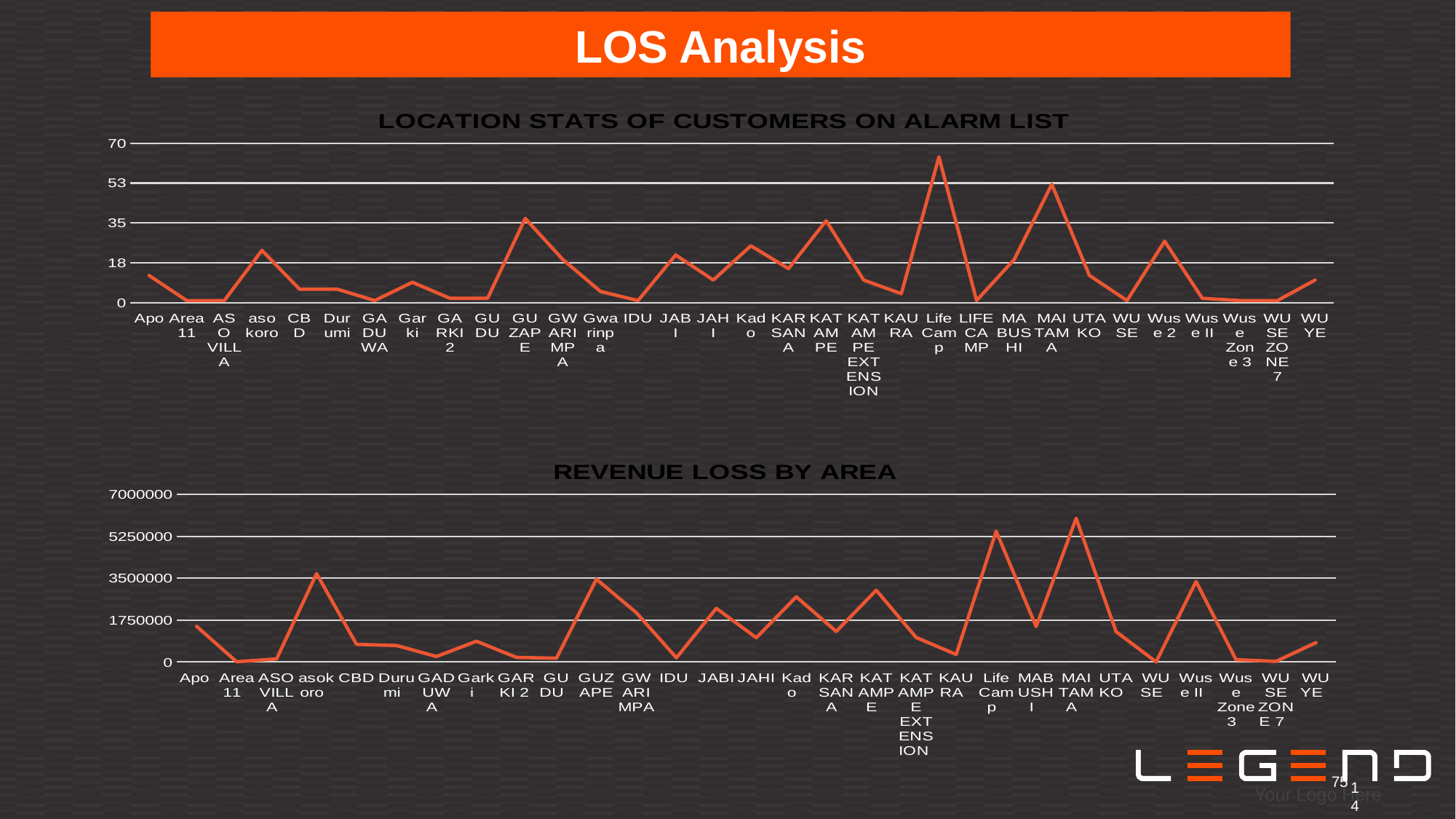

LOS Analysis
LOS Analysis

### Chart: LOCATION STATS OF CUSTOMERS ON ALARM LIST

| Category | LOCATION STATS OF CUSTOMERS ON ALARM LIST |
|---|---|
| Apo | 12.0 |
| Area 11 | 1.0 |
| ASO VILLA | 1.0 |
| asokoro | 23.0 |
| CBD | 6.0 |
| Durumi | 6.0 |
| GADUWA | 1.0 |
| Garki | 9.0 |
| GARKI 2 | 2.0 |
| GUDU | 2.0 |
| GUZAPE | 37.0 |
| GWARIMPA | 19.0 |
| Gwarinpa | 5.0 |
| IDU | 1.0 |
| JABI | 21.0 |
| JAHI | 10.0 |
| Kado | 25.0 |
| KARSANA | 15.0 |
| KATAMPE | 36.0 |
| KATAMPE EXTENSION | 10.0 |
| KAURA | 4.0 |
| Life Camp | 64.0 |
| LIFECAMP | 1.0 |
| MABUSHI | 19.0 |
| MAITAMA | 52.0 |
| UTAKO | 12.0 |
| WUSE | 1.0 |
| Wuse 2 | 27.0 |
| Wuse II | 2.0 |
| Wuse Zone 3 | 1.0 |
| WUSE ZONE 7 | 1.0 |
| WUYE | 10.0 |

### Chart: REVENUE LOSS BY AREA

| Category | REVENUE LOSS BY AREA |
|---|---|
| Apo   | 1492300.0 |
| Area 11   | 12600.0 |
| ASO VILLA   | 131400.0 |
| asokoro   | 3696100.0 |
| CBD   | 739000.0 |
| Durumi   | 691100.0 |
| GADUWA   | 232400.0 |
| Garki   | 869100.0 |
| GARKI 2   | 194400.0 |
| GUDU   | 158100.0 |
| GUZAPE   | 3462900.0 |
| GWARIMPA   | 2062000.0 |
| IDU   | 176400.0 |
| JABI   | 2245733.33 |
| JAHI   | 1016116.67 |
| Kado   | 2725750.0 |
| KARSANA   | 1279766.67 |
| KATAMPE   | 3002200.0 |
| KATAMPE EXTENSION   | 1025733.33 |
| KAURA   | 316800.0 |
| Life Camp   | 5470166.67 |
| MABUSHI   | 1478250.0 |
| MAITAMA   | 6006000.0 |
| UTAKO   | 1267650.0 |
| WUSE   | 9000.0 |
| Wuse II   | 3366466.67 |
| Wuse Zone 3   | 98000.0 |
| WUSE ZONE 7   | 29700.0 |
| WUYE   | 813566.667 |
75
14
Your Logo Here
Your Logo Here